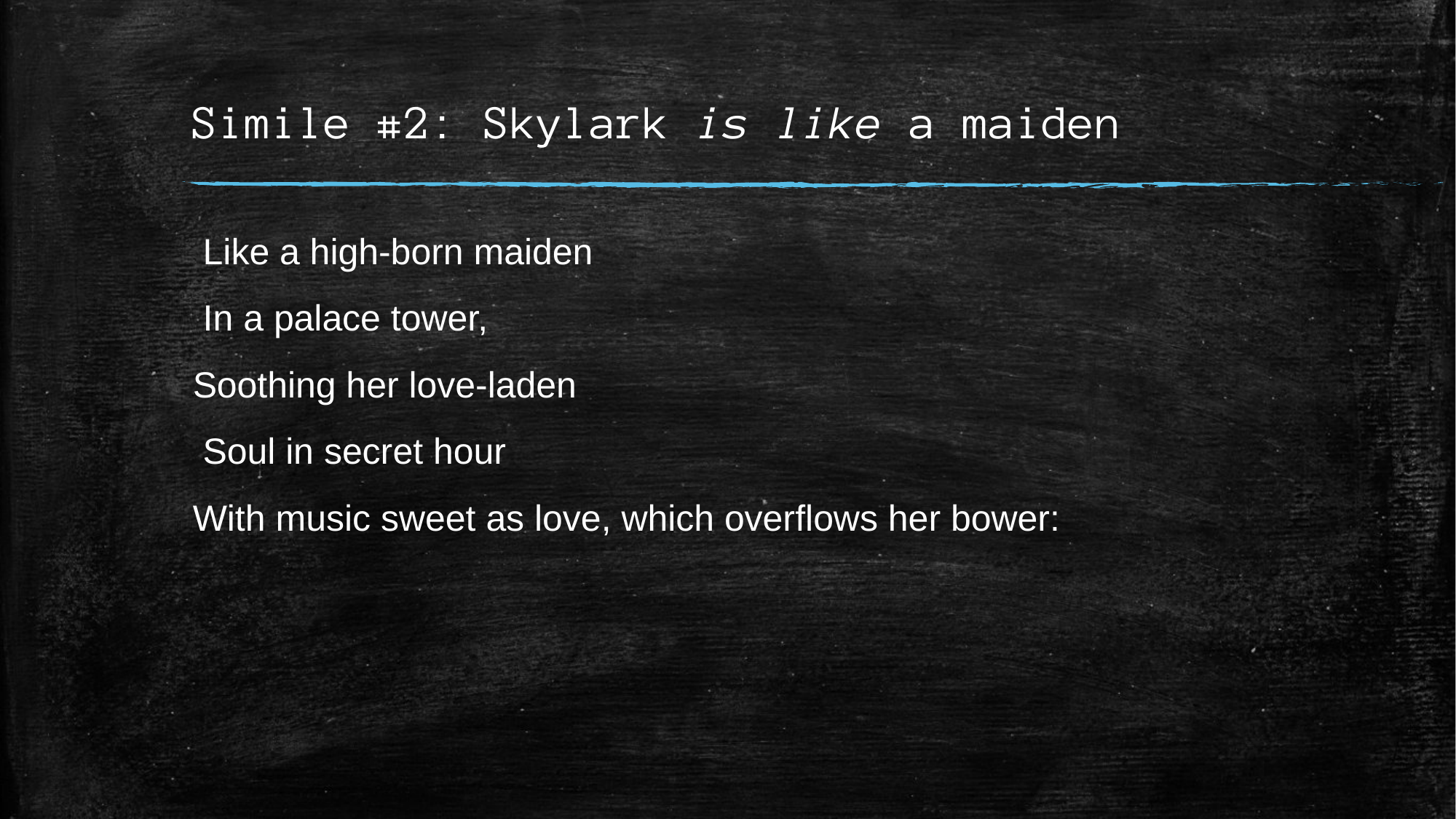

# Simile #2: Skylark is like a maiden
 Like a high-born maiden
 In a palace tower,
Soothing her love-laden
 Soul in secret hour
With music sweet as love, which overflows her bower: